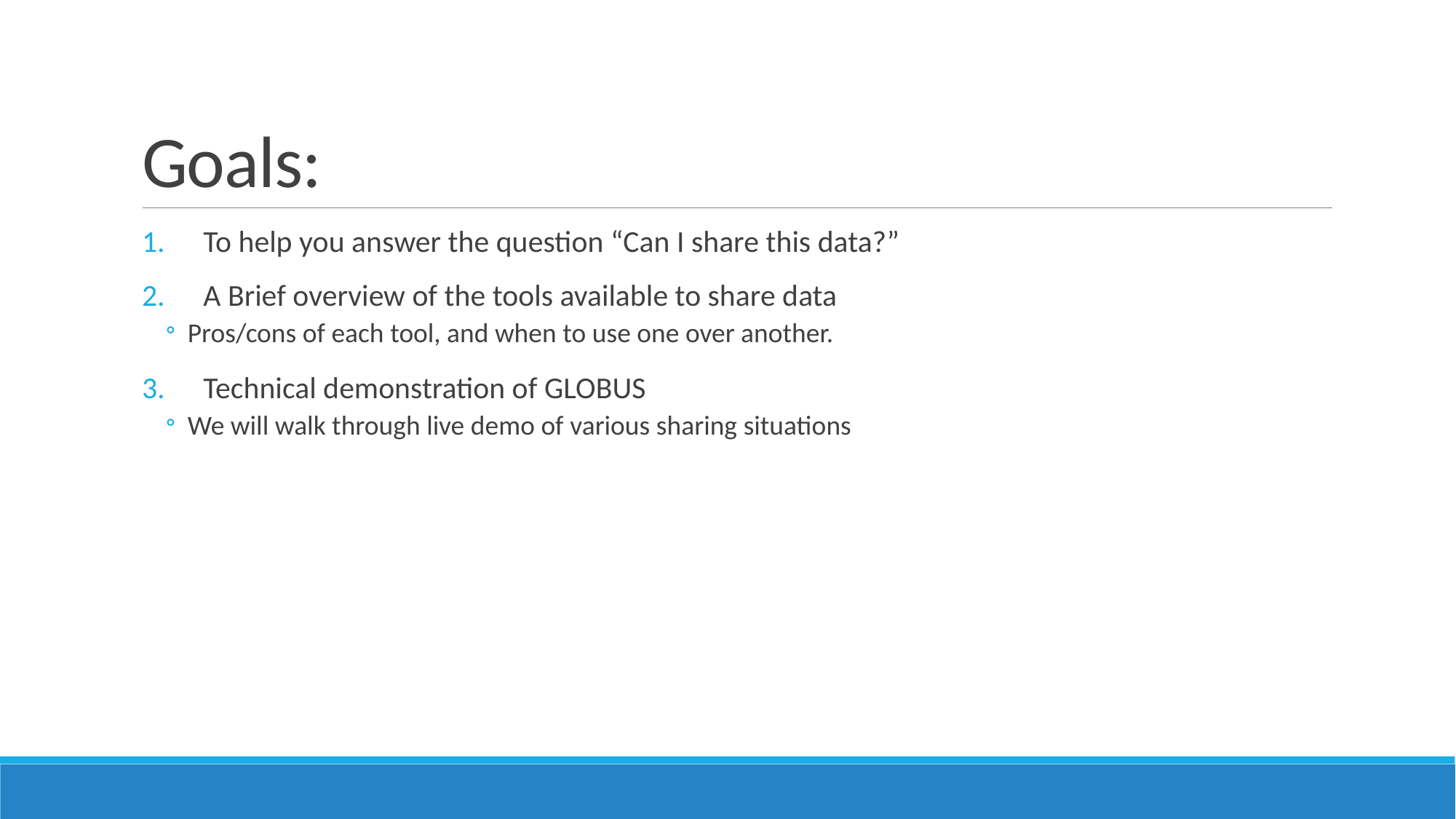

# Goals:
To help you answer the question “Can I share this data?”
A Brief overview of the tools available to share data
Pros/cons of each tool, and when to use one over another.
Technical demonstration of GLOBUS
We will walk through live demo of various sharing situations